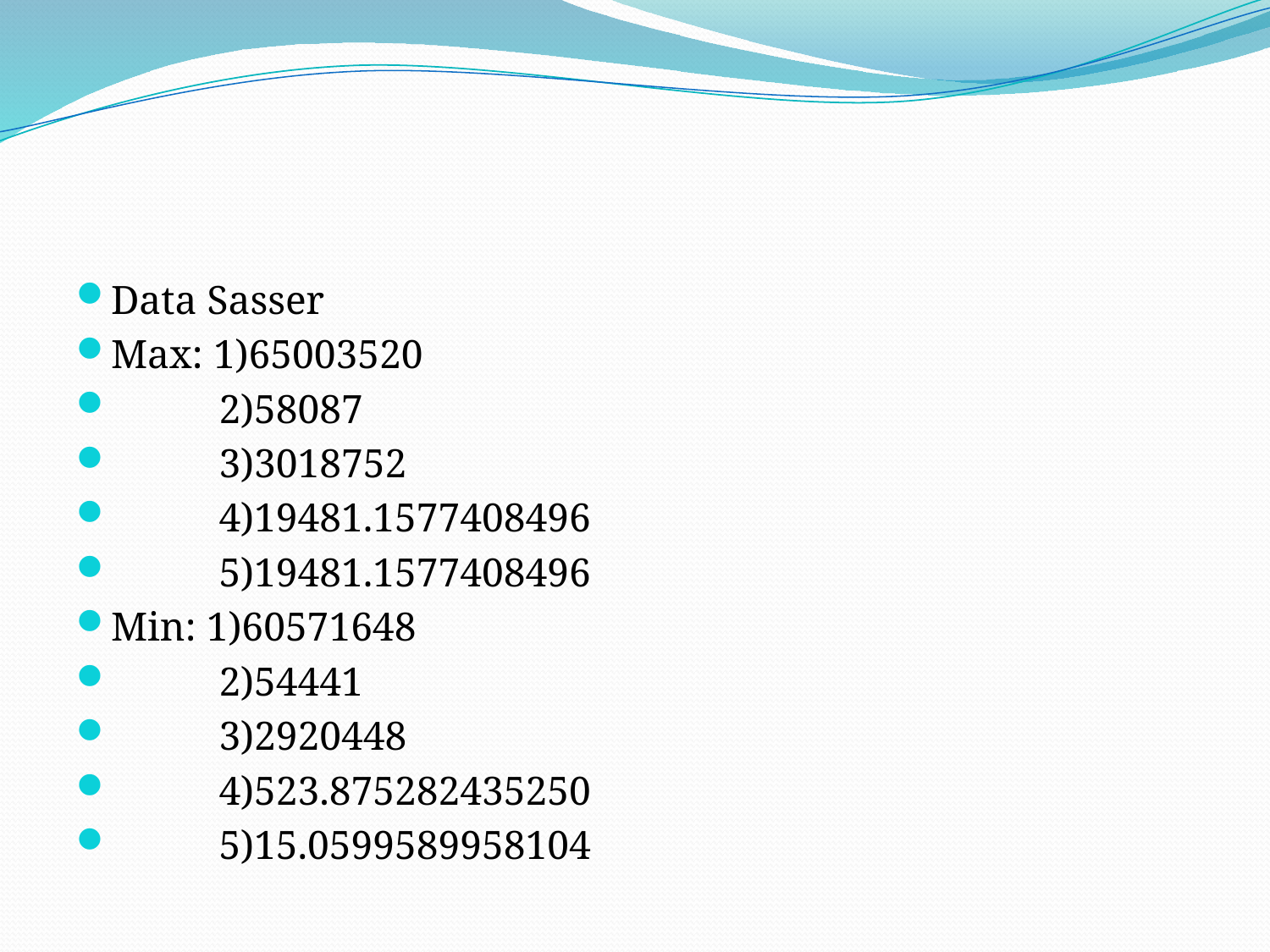

#
Data Sasser
Max: 1)65003520
	2)58087
	3)3018752
	4)19481.1577408496
 	5)19481.1577408496
Min: 1)60571648
	2)54441
	3)2920448
	4)523.875282435250
	5)15.0599589958104